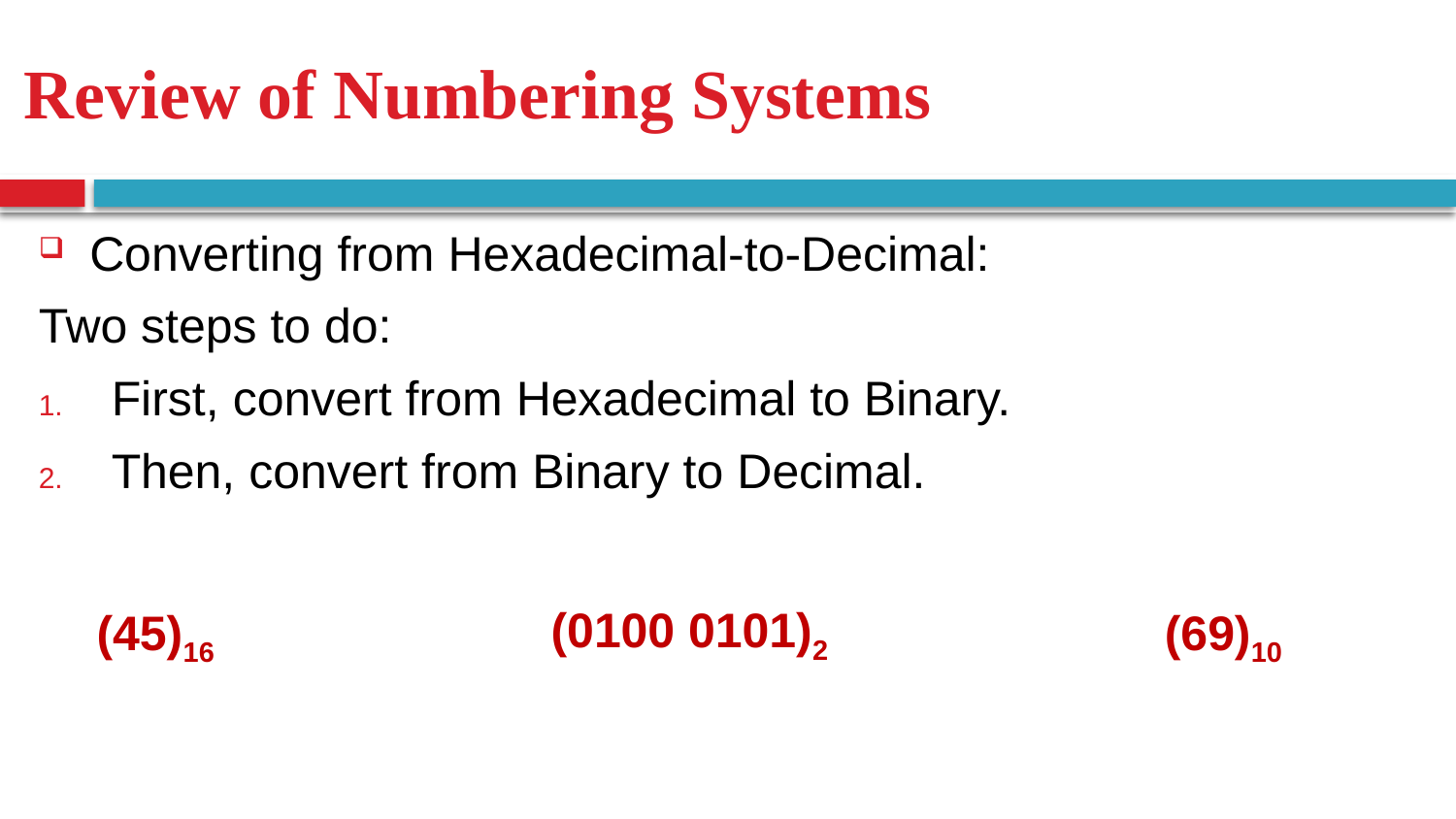

Review of Numbering Systems
Converting from Hexadecimal-to-Decimal:
Two steps to do:
First, convert from Hexadecimal to Binary.
Then, convert from Binary to Decimal.

(0100 0101)2
(45)16
(69)10